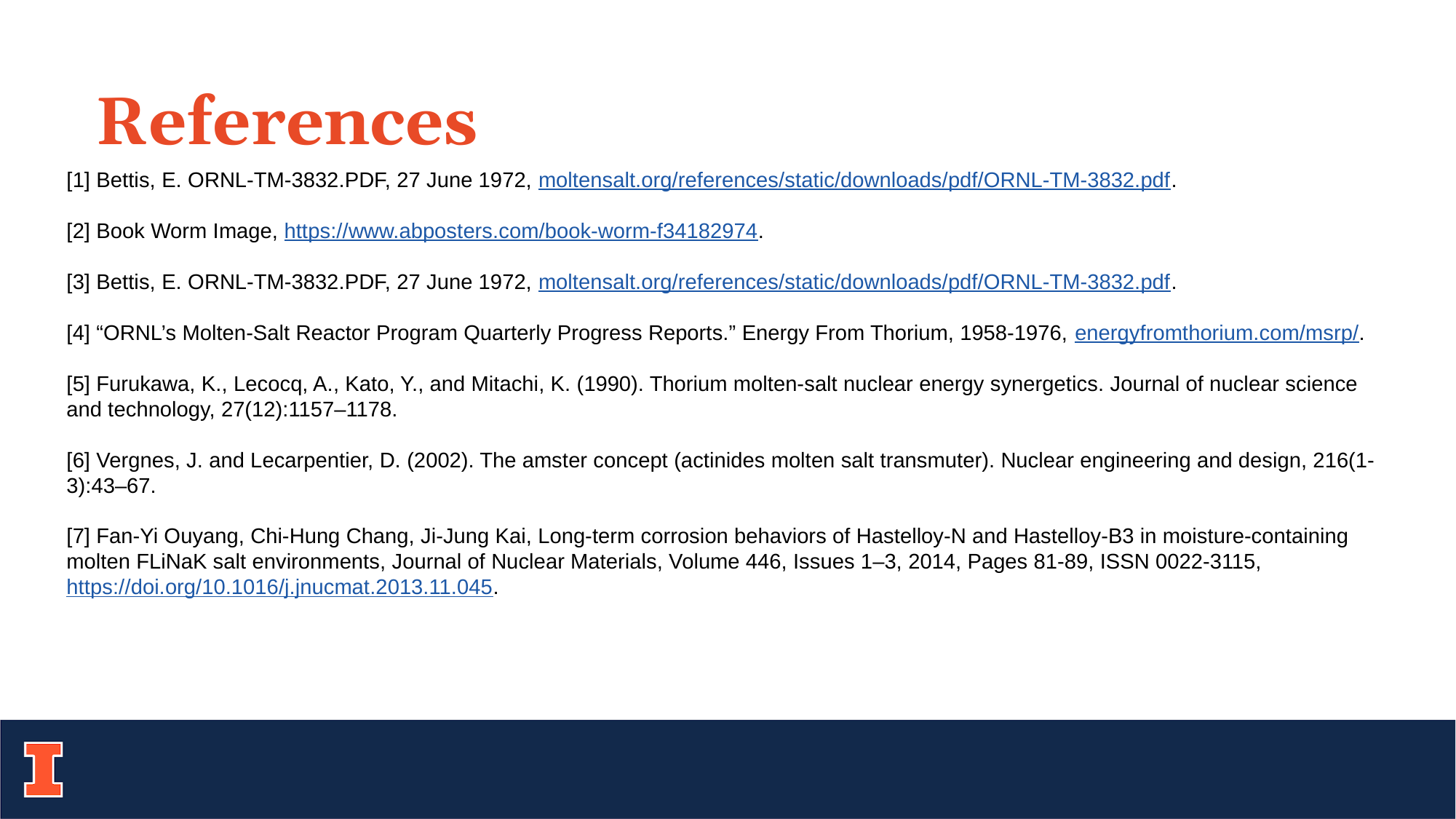

References
[1] Bettis, E. ORNL-TM-3832.PDF, 27 June 1972, moltensalt.org/references/static/downloads/pdf/ORNL-TM-3832.pdf.

[2] Book Worm Image, https://www.abposters.com/book-worm-f34182974.

[3] Bettis, E. ORNL-TM-3832.PDF, 27 June 1972, moltensalt.org/references/static/downloads/pdf/ORNL-TM-3832.pdf.

[4] “ORNL’s Molten-Salt Reactor Program Quarterly Progress Reports.” Energy From Thorium, 1958-1976, energyfromthorium.com/msrp/.

[5] Furukawa, K., Lecocq, A., Kato, Y., and Mitachi, K. (1990). Thorium molten-salt nuclear energy synergetics. Journal of nuclear science and technology, 27(12):1157–1178.

[6] Vergnes, J. and Lecarpentier, D. (2002). The amster concept (actinides molten salt transmuter). Nuclear engineering and design, 216(1-3):43–67.

[7] Fan-Yi Ouyang, Chi-Hung Chang, Ji-Jung Kai, Long-term corrosion behaviors of Hastelloy-N and Hastelloy-B3 in moisture-containing molten FLiNaK salt environments, Journal of Nuclear Materials, Volume 446, Issues 1–3, 2014, Pages 81-89, ISSN 0022-3115, https://doi.org/10.1016/j.jnucmat.2013.11.045.